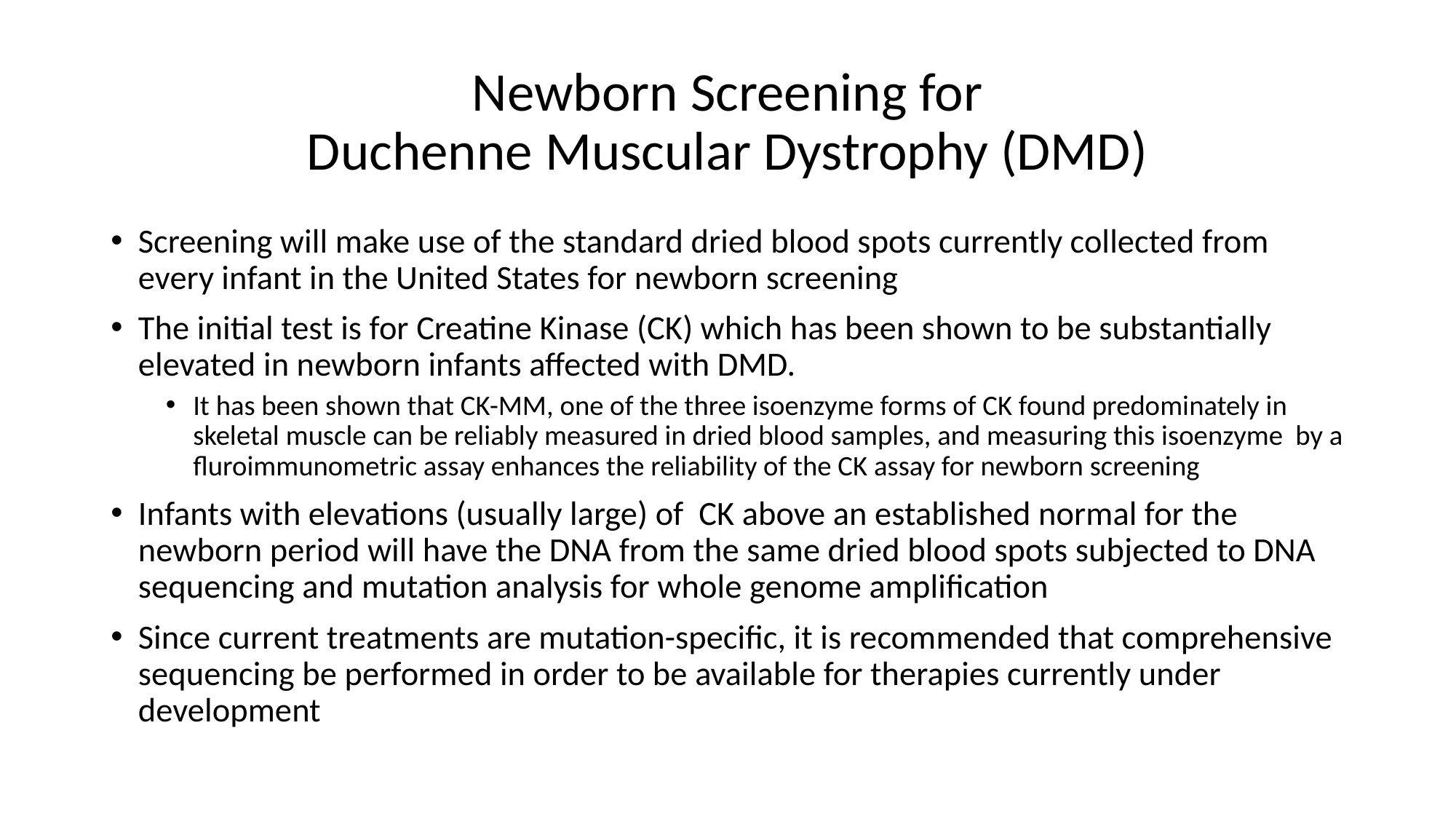

# Newborn Screening for Duchenne Muscular Dystrophy (DMD)
Screening will make use of the standard dried blood spots currently collected from every infant in the United States for newborn screening
The initial test is for Creatine Kinase (CK) which has been shown to be substantially elevated in newborn infants affected with DMD.
It has been shown that CK-MM, one of the three isoenzyme forms of CK found predominately in skeletal muscle can be reliably measured in dried blood samples, and measuring this isoenzyme  by a fluroimmunometric assay enhances the reliability of the CK assay for newborn screening
Infants with elevations (usually large) of  CK above an established normal for the newborn period will have the DNA from the same dried blood spots subjected to DNA sequencing and mutation analysis for whole genome amplification
Since current treatments are mutation-specific, it is recommended that comprehensive sequencing be performed in order to be available for therapies currently under development